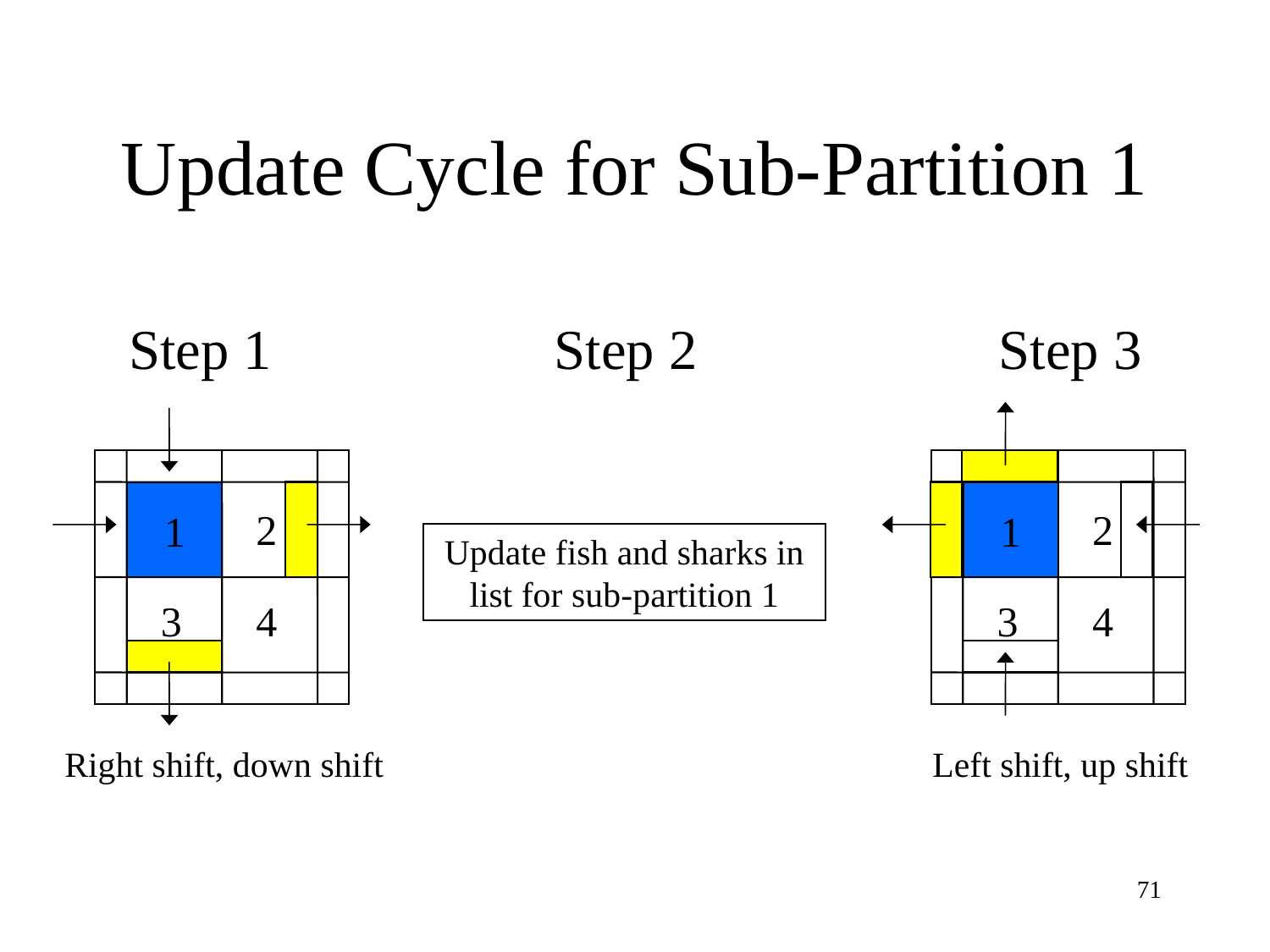

# Update Cycle for Sub-Partition 1
Step 1
Step 2
Step 3

1
2

3
4

Right shift, down shift

1
2
Update fish and sharks in list for sub-partition 1

3
4

Left shift, up shift
71